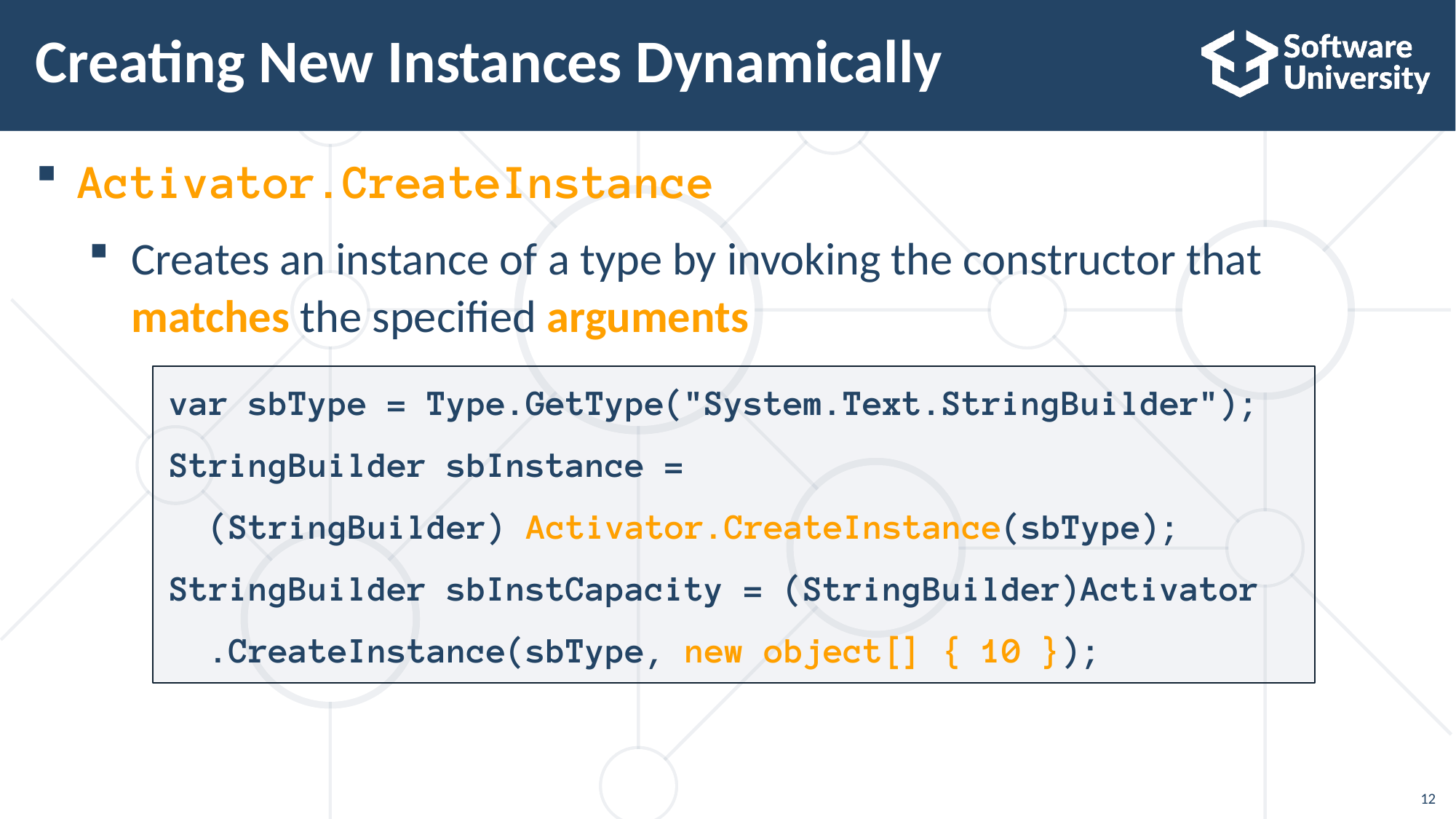

# Creating New Instances Dynamically
Activator.CreateInstance
Creates an instance of a type by invoking the constructor that matches the specified arguments

var sbType = Type.GetType("System.Text.StringBuilder");
StringBuilder sbInstance =
  (StringBuilder) Activator.CreateInstance(sbType);
StringBuilder sbInstCapacity = (StringBuilder)Activator
  .CreateInstance(sbType, new object[] { 10 });
12